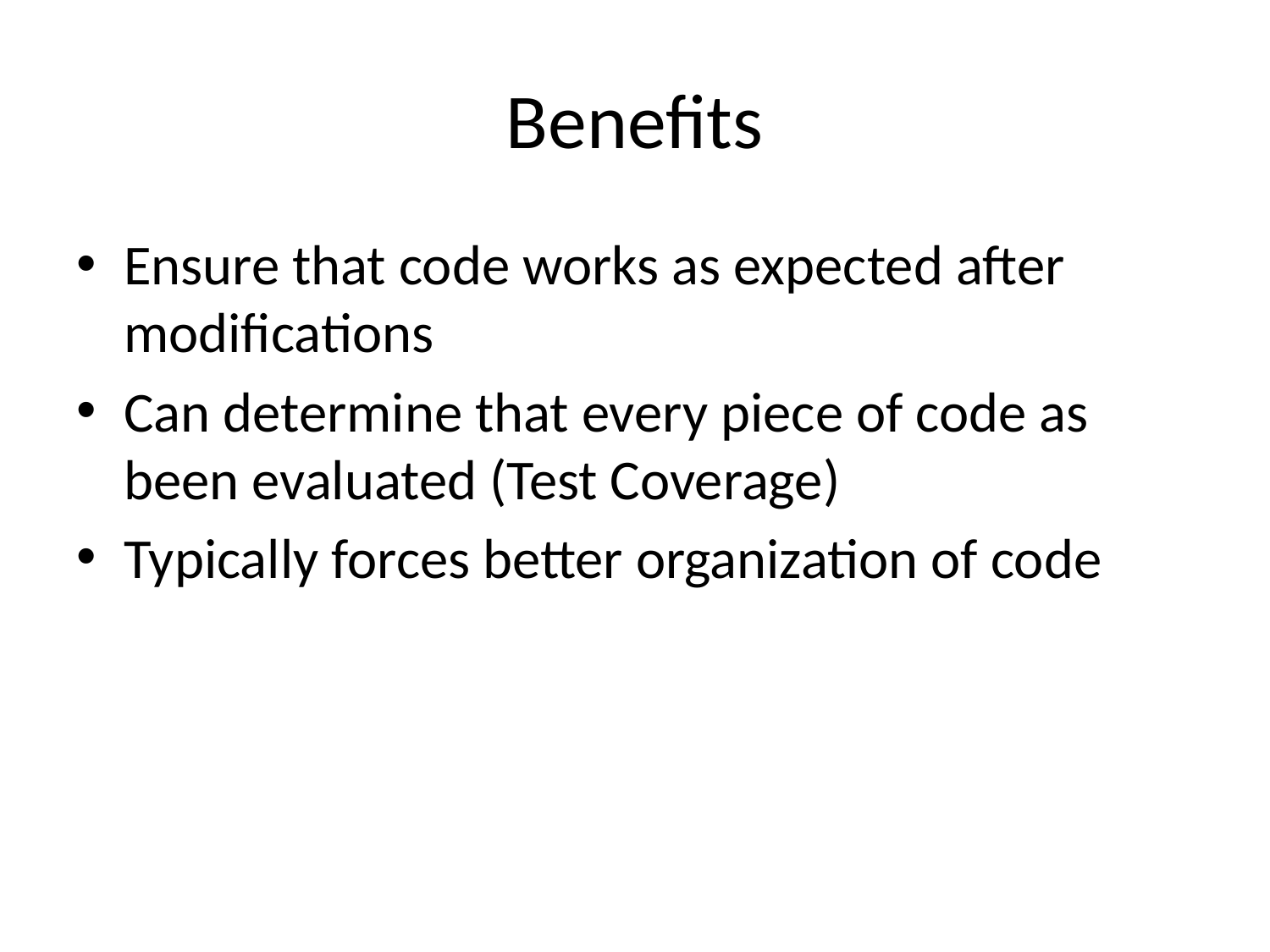

# Benefits
Ensure that code works as expected after modifications
Can determine that every piece of code as been evaluated (Test Coverage)
Typically forces better organization of code